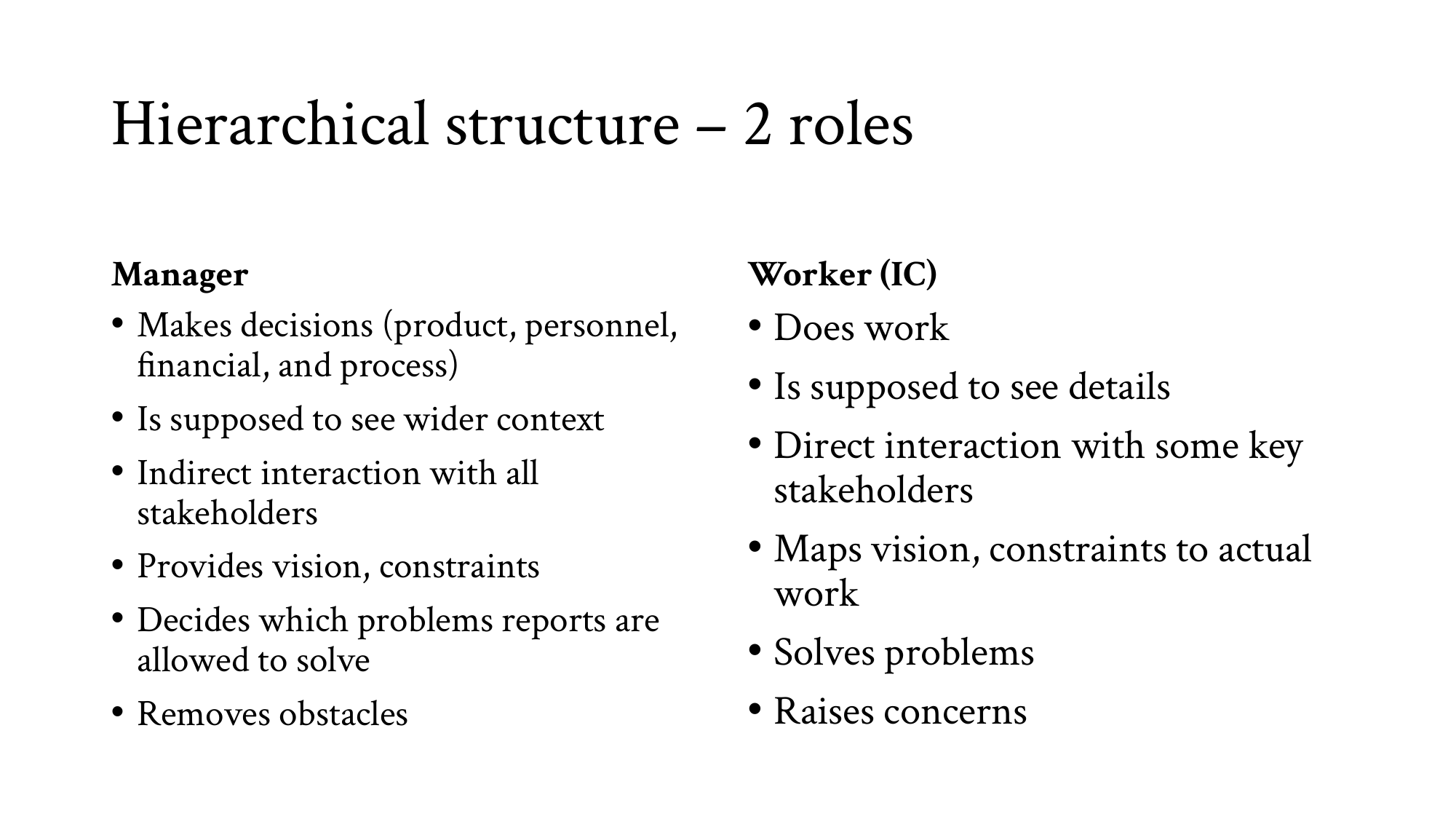

# Hierarchical structure – 2 roles
Manager
Worker (IC)
Makes decisions (product, personnel, financial, and process)
Is supposed to see wider context
Indirect interaction with all stakeholders
Provides vision, constraints
Decides which problems reports are allowed to solve
Removes obstacles
Does work
Is supposed to see details
Direct interaction with some key stakeholders
Maps vision, constraints to actual work
Solves problems
Raises concerns